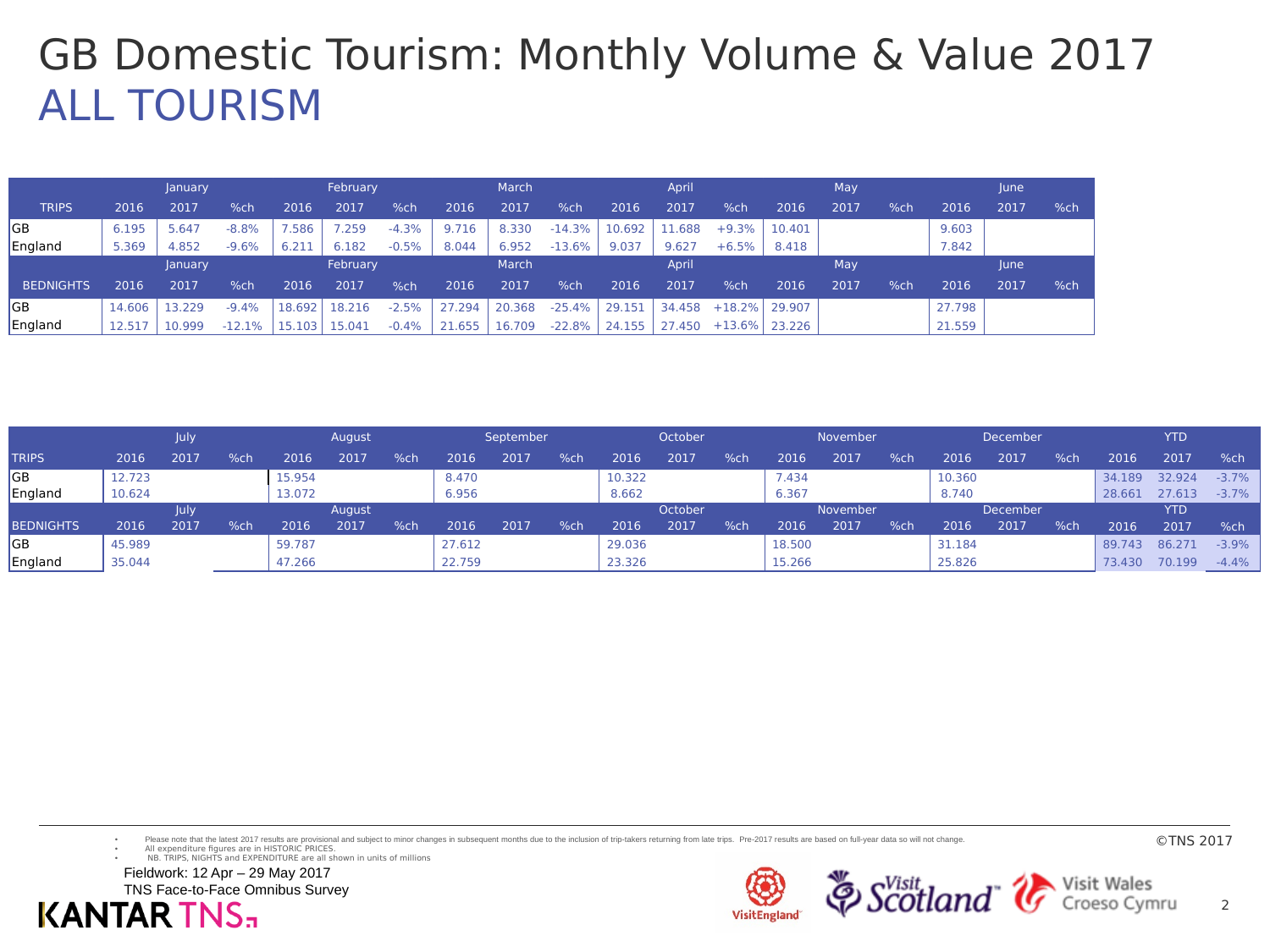

# GB Domestic Tourism: Monthly Volume & Value 2017 ALL TOURISM
|  | January |  |  | February |  |  | March |  |  | April |  |  | May |  |  | June |  |  |
| --- | --- | --- | --- | --- | --- | --- | --- | --- | --- | --- | --- | --- | --- | --- | --- | --- | --- | --- |
| TRIPS | 2016 | 2017 | %ch | 2016 | 2017 | %ch | 2016 | 2017 | %ch | 2016 | 2017 | %ch | 2016 | 2017 | %ch | 2016 | 2017 | %ch |
| GB | 6.195 | 5.647 | -8.8% | 7.586 | 7.259 | -4.3% | 9.716 | 8.330 | -14.3% | 10.692 | 11.688 | +9.3% | 10.401 |  |  | 9.603 |  |  |
| England | 5.369 | 4.852 | -9.6% | 6.211 | 6.182 | -0.5% | 8.044 | 6.952 | -13.6% | 9.037 | 9.627 | +6.5% | 8.418 |  |  | 7.842 |  |  |
|  | January |  |  | February |  |  | March |  |  | April |  |  | May |  |  | June |  |  |
| BEDNIGHTS | 2016 | 2017 | %ch | 2016 | 2017 | %ch | 2016 | 2017 | %ch | 2016 | 2017 | %ch | 2016 | 2017 | %ch | 2016 | 2017 | %ch |
| GB | 14.606 | 13.229 | -9.4% | 18.692 | 18.216 | -2.5% | 27.294 | 20.368 | -25.4% | 29.151 | 34.458 | +18.2% | 29.907 |  |  | 27.798 |  |  |
| England | 12.517 | 10.999 | -12.1% | 15.103 | 15.041 | -0.4% | 21.655 | 16.709 | -22.8% | 24.155 | 27.450 | +13.6% | 23.226 |  |  | 21.559 |  |  |
|  |  | July |  | August |  |  | September |  |  | October |  |  | November |  |  | December |  |  | YTD |  |  |
| --- | --- | --- | --- | --- | --- | --- | --- | --- | --- | --- | --- | --- | --- | --- | --- | --- | --- | --- | --- | --- | --- |
| TRIPS | 2016 | 2017 | %ch | 2016 | 2017 | %ch | 2016 | 2017 | %ch | 2016 | 2017 | %ch | 2016 | 2017 | %ch | 2016 | 2017 | %ch | 2016 | 2017 | %ch |
| GB | 12.723 |  |  | 15.954 |  |  | 8.470 |  |  | 10.322 |  |  | 7.434 |  |  | 10.360 |  |  | 34.189 | 32.924 | -3.7% |
| England | 10.624 |  |  | 13.072 |  |  | 6.956 |  |  | 8.662 |  |  | 6.367 |  |  | 8.740 |  |  | 28.661 | 27.613 | -3.7% |
|  |  | July |  | August |  |  |  |  |  | October |  |  | November |  |  | December |  |  | YTD |  |  |
| BEDNIGHTS | 2016 | 2017 | %ch | 2016 | 2017 | %ch | 2016 | 2017 | %ch | 2016 | 2017 | %ch | 2016 | 2017 | %ch | 2016 | 2017 | %ch | 2016 | 2017 | %ch |
| GB | 45.989 |  |  | 59.787 |  |  | 27.612 |  |  | 29.036 |  |  | 18.500 |  |  | 31.184 |  |  | 89.743 | 86.271 | -3.9% |
| England | 35.044 |  |  | 47.266 |  |  | 22.759 |  |  | 23.326 |  |  | 15.266 |  |  | 25.826 |  |  | 73.430 | 70.199 | -4.4% |
Please note that the latest 2017 results are provisional and subject to minor changes in subsequent months due to the inclusion of trip-takers returning from late trips.  Pre-2017 results are based on full-year data so will not change.
All expenditure figures are in HISTORIC PRICES.
 NB. TRIPS, NIGHTS and EXPENDITURE are all shown in units of millions

Fieldwork: 12 Apr – 29 May 2017
TNS Face-to-Face Omnibus Survey
2